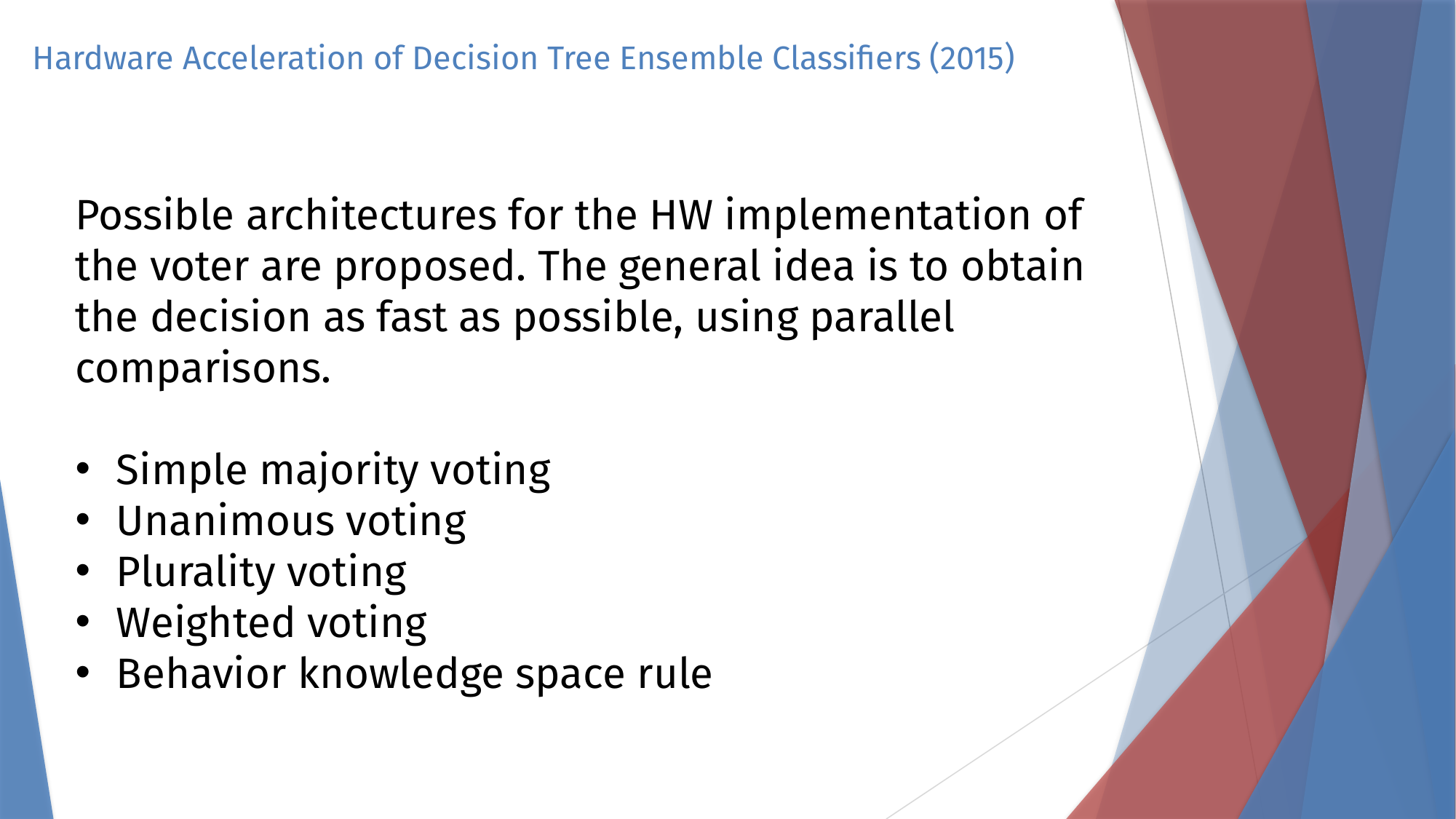

# Hardware Acceleration of Decision Tree Ensemble Classifiers (2015)
Possible architectures for the HW implementation of the voter are proposed. The general idea is to obtain the decision as fast as possible, using parallel comparisons.

Simple majority voting
Unanimous voting
Plurality voting
Weighted voting
Behavior knowledge space rule